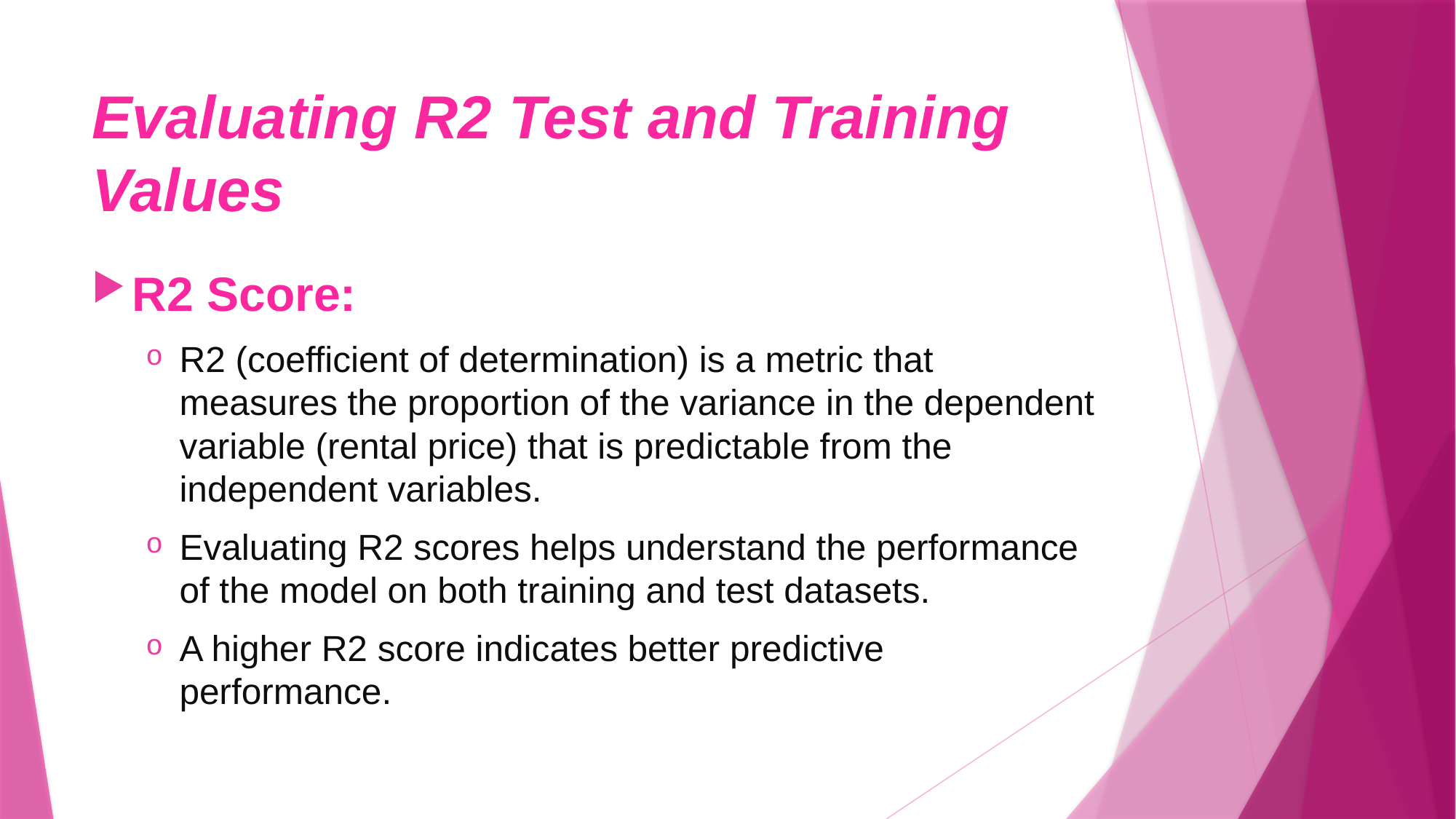

# Evaluating R2 Test and Training Values
R2 Score:
R2 (coefficient of determination) is a metric that measures the proportion of the variance in the dependent variable (rental price) that is predictable from the independent variables.
Evaluating R2 scores helps understand the performance of the model on both training and test datasets.
A higher R2 score indicates better predictive performance.